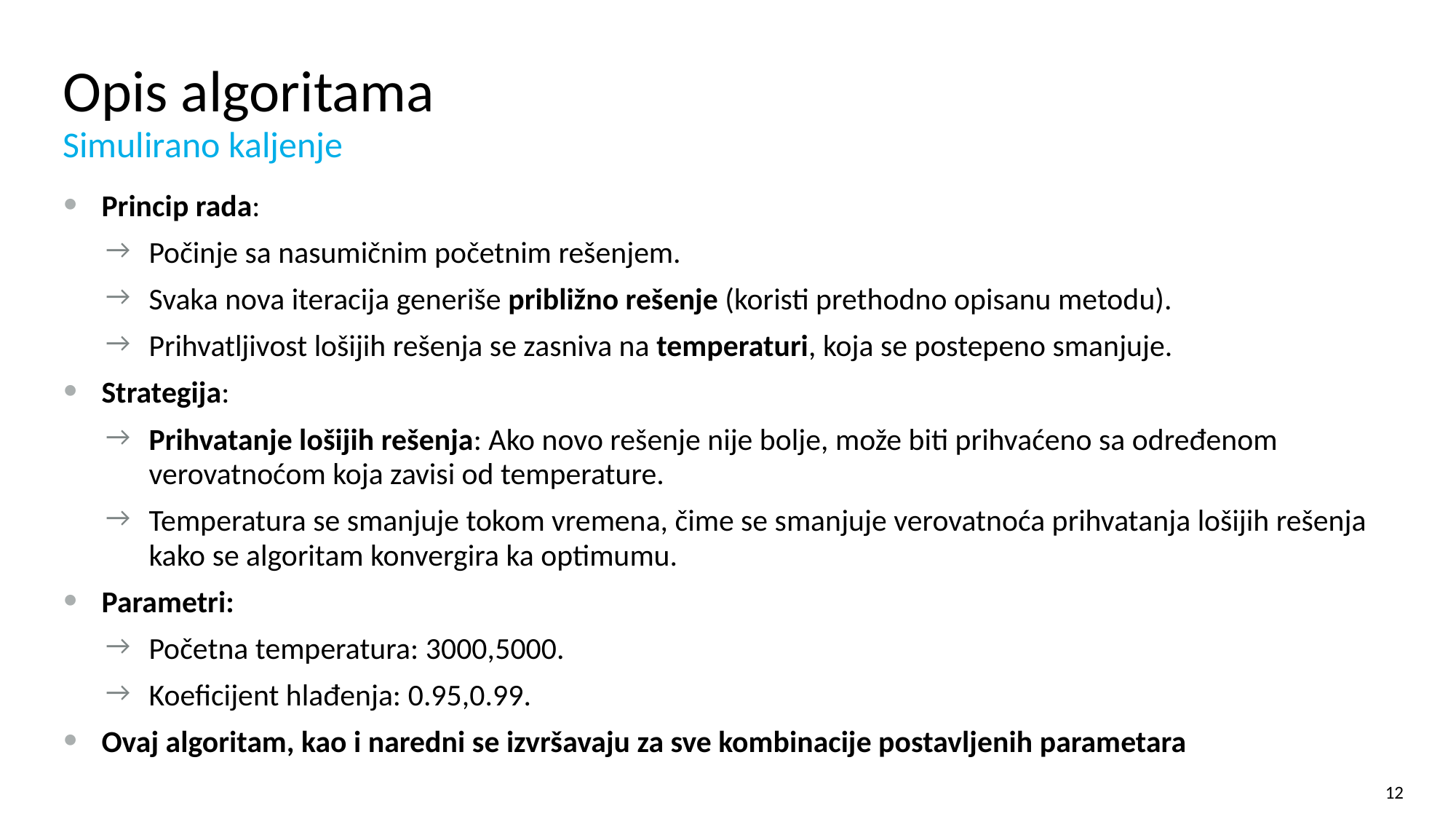

# Opis algoritama
Simulirano kaljenje
Princip rada:
Počinje sa nasumičnim početnim rešenjem.
Svaka nova iteracija generiše približno rešenje (koristi prethodno opisanu metodu).
Prihvatljivost lošijih rešenja se zasniva na temperaturi, koja se postepeno smanjuje.
Strategija:
Prihvatanje lošijih rešenja: Ako novo rešenje nije bolje, može biti prihvaćeno sa određenom verovatnoćom koja zavisi od temperature.
Temperatura se smanjuje tokom vremena, čime se smanjuje verovatnoća prihvatanja lošijih rešenja kako se algoritam konvergira ka optimumu.
Parametri:
Početna temperatura: 3000,5000.
Koeficijent hlađenja: 0.95,0.99.
Ovaj algoritam, kao i naredni se izvršavaju za sve kombinacije postavljenih parametara

12